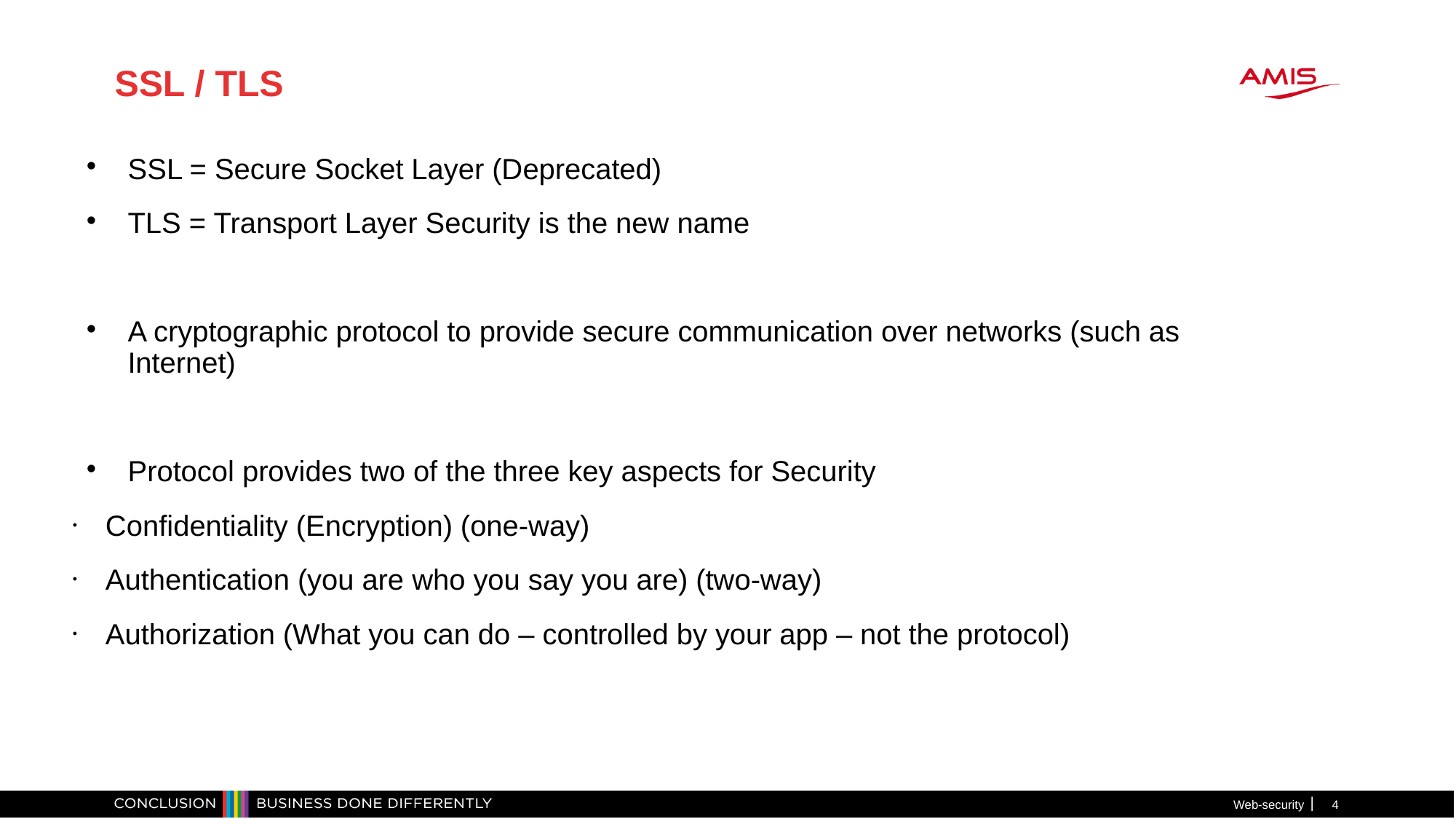

SSL / TLS

# SSL = Secure Socket Layer (Deprecated)
TLS = Transport Layer Security is the new name

A cryptographic protocol to provide secure communication over networks (such as Internet)

Protocol provides two of the three key aspects for Security
Confidentiality (Encryption) (one-way)
Authentication (you are who you say you are) (two-way)
Authorization (What you can do – controlled by your app – not the protocol)
Web-security
4